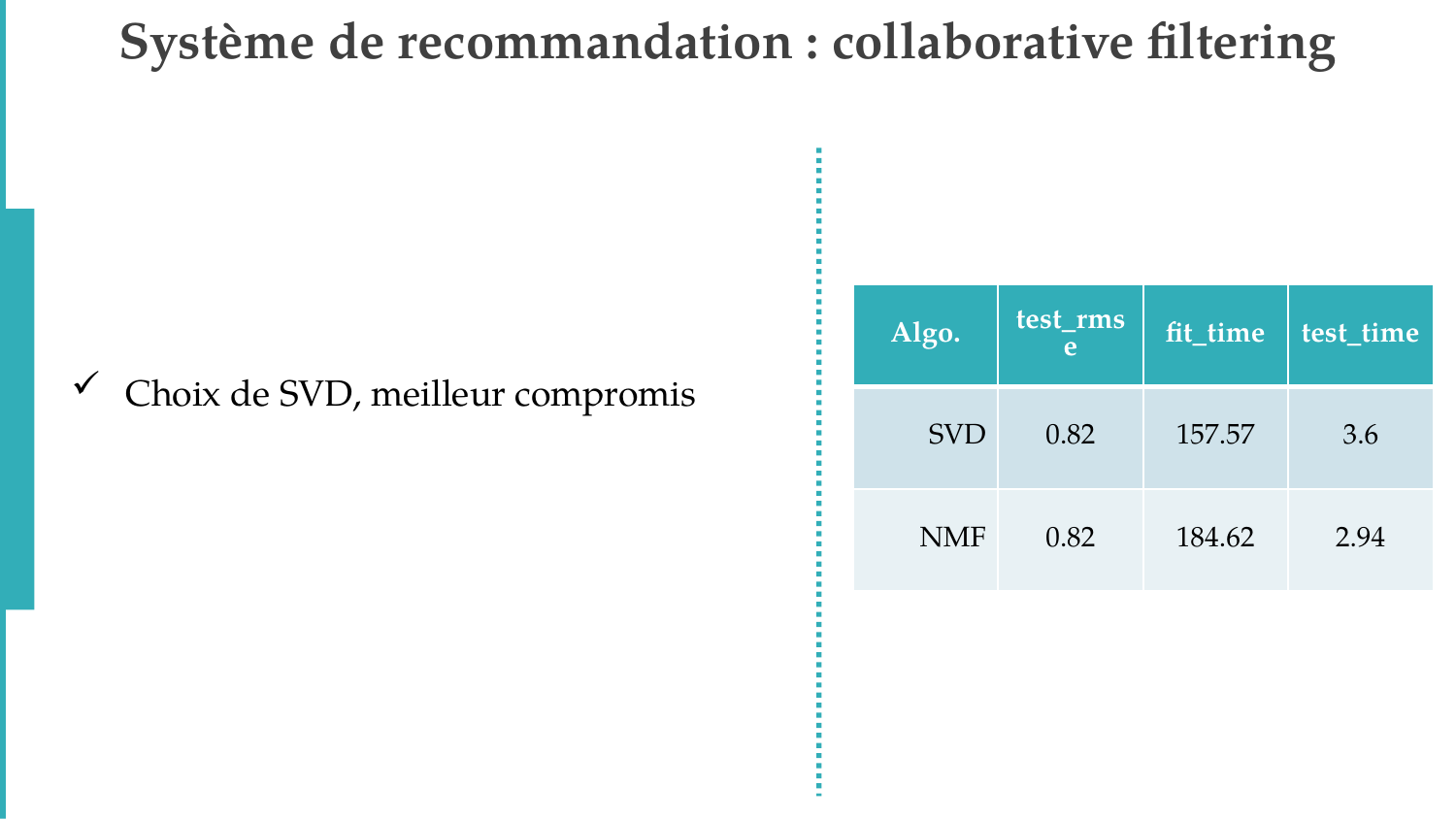

Système de recommandation : collaborative filtering
| Algo. | test\_rmse | fit\_time | test\_time |
| --- | --- | --- | --- |
| SVD | 0.82 | 157.57 | 3.6 |
| NMF | 0.82 | 184.62 | 2.94 |

Choix de SVD, meilleur compromis